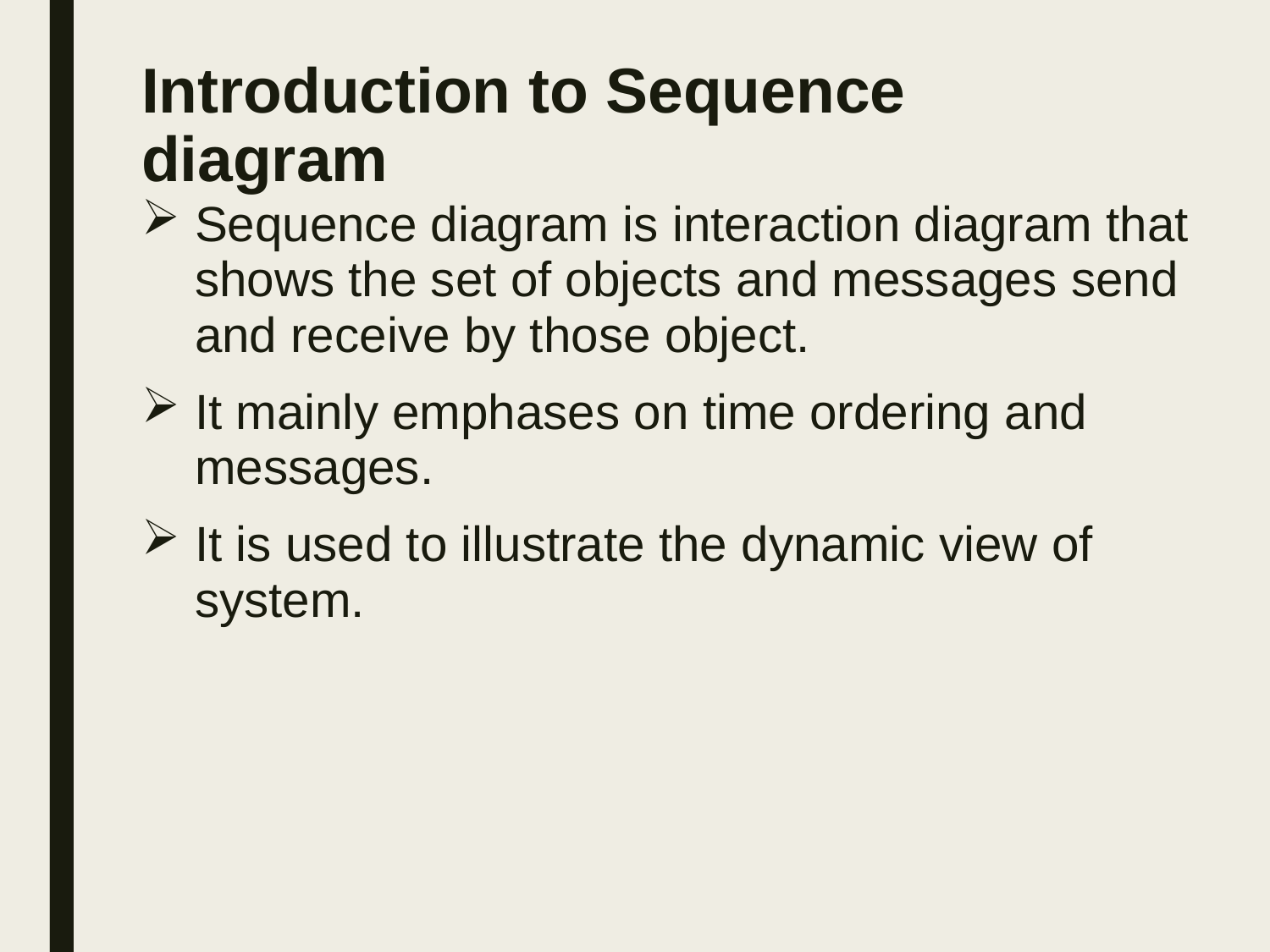

# Introduction to Sequence diagram
Sequence diagram is interaction diagram that shows the set of objects and messages send and receive by those object.
It mainly emphases on time ordering and messages.
It is used to illustrate the dynamic view of system.